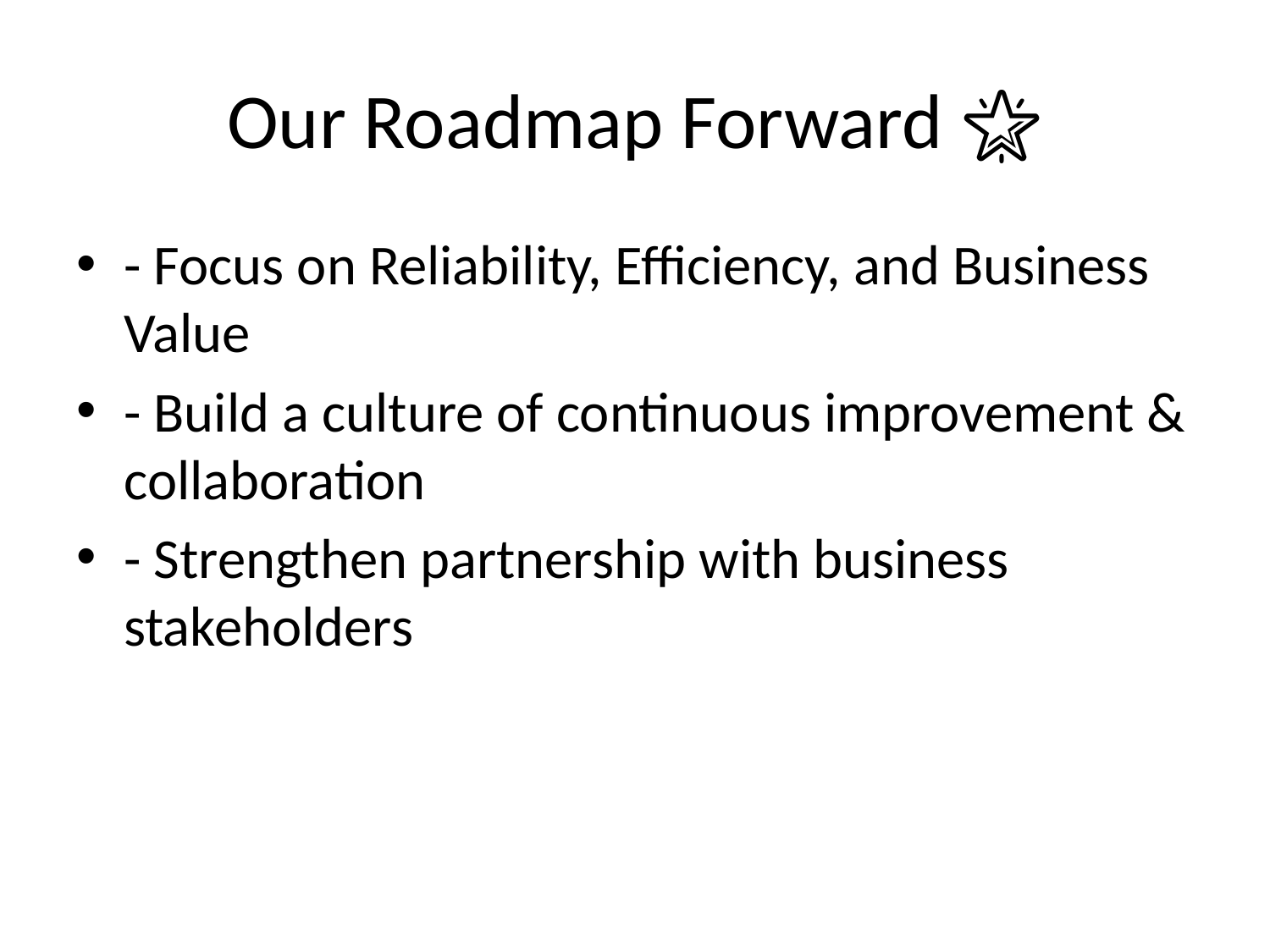

# Our Roadmap Forward 🌟
- Focus on Reliability, Efficiency, and Business Value
- Build a culture of continuous improvement & collaboration
- Strengthen partnership with business stakeholders